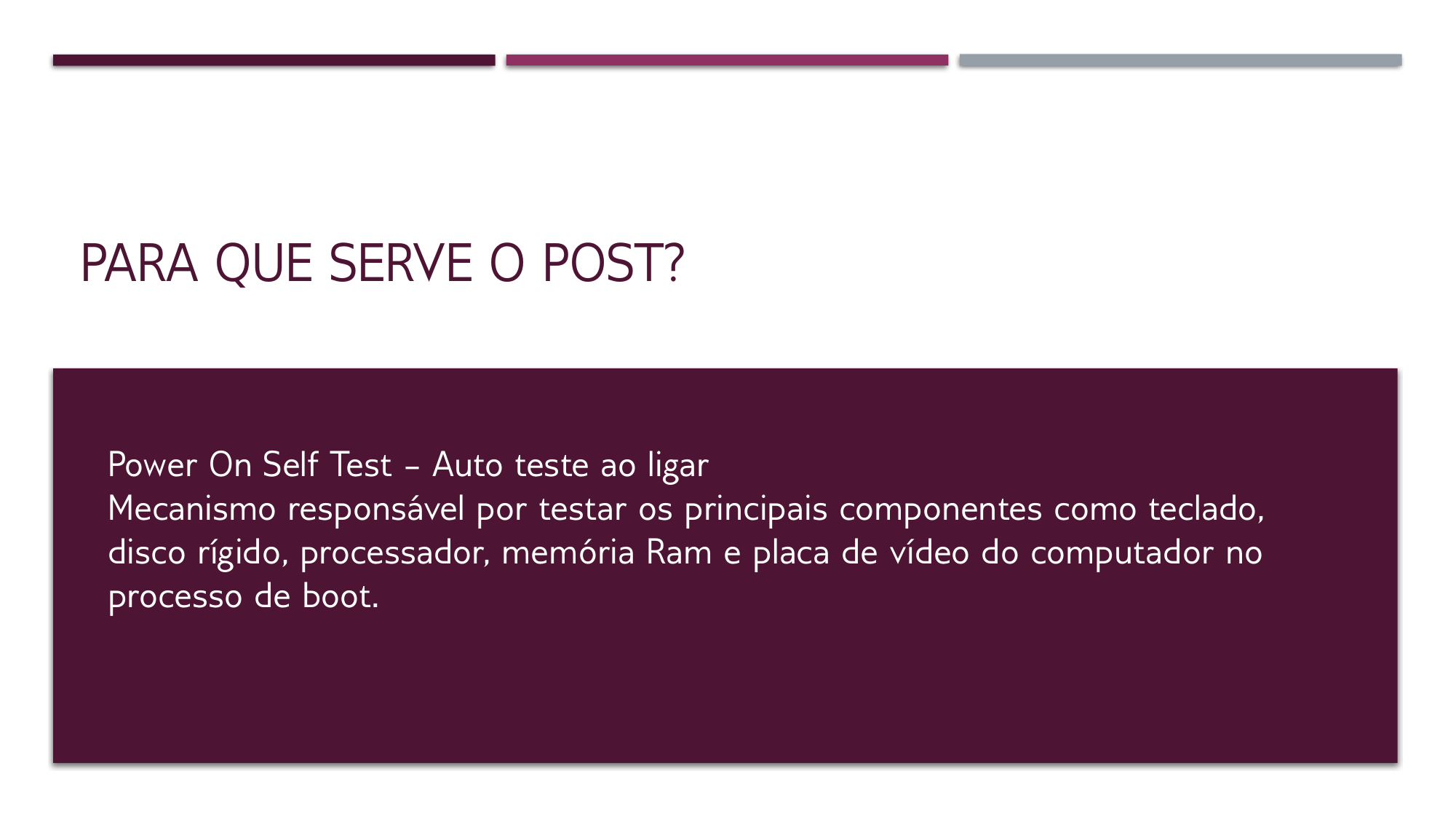

# Para que serve o POST?

Power On Self Test – Auto teste ao ligar
Mecanismo responsável por testar os principais componentes como teclado, disco rígido, processador, memória Ram e placa de vídeo do computador no processo de boot.